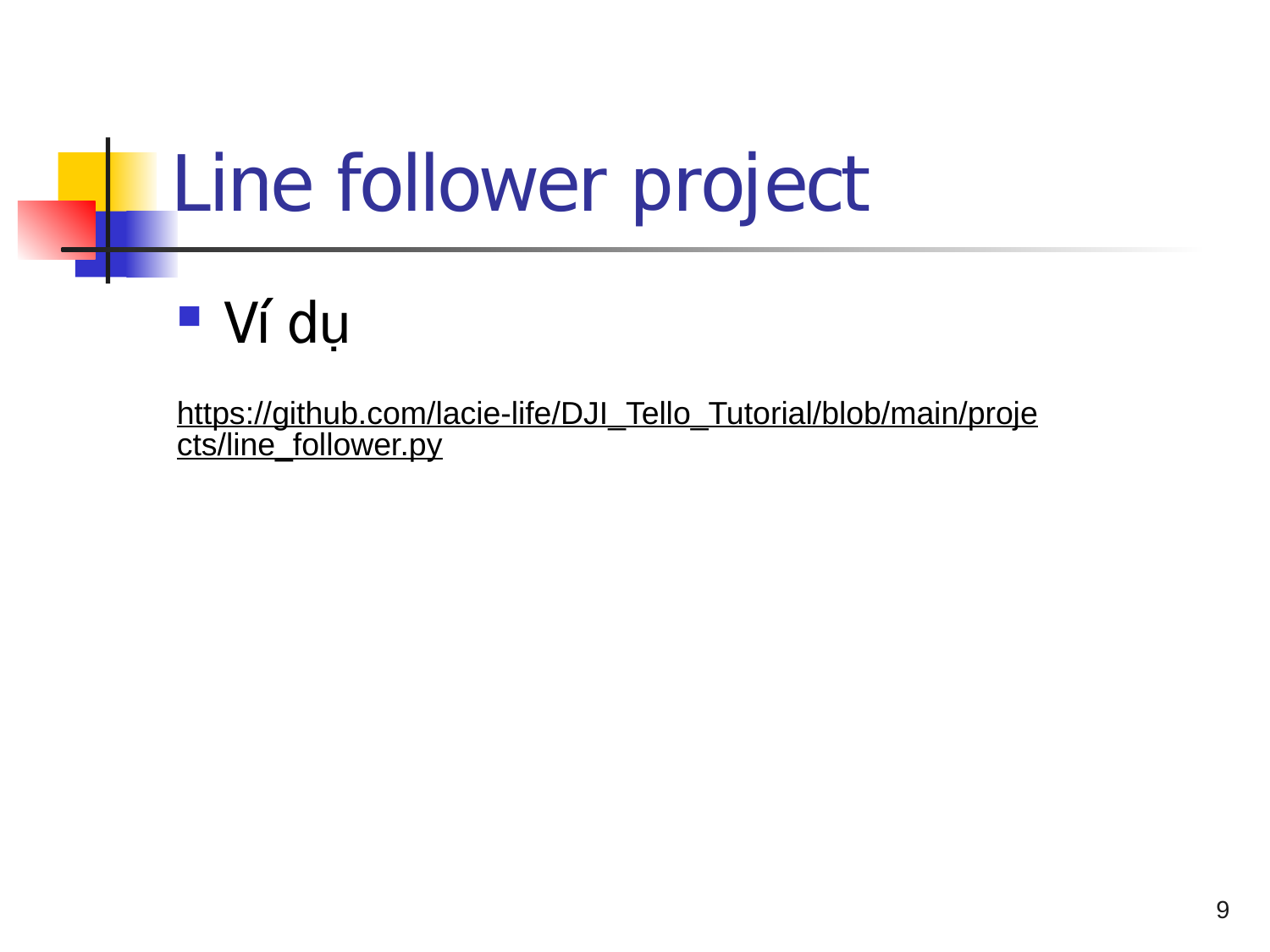

# Line follower project
Ví dụ
https://github.com/lacie-life/DJI_Tello_Tutorial/blob/main/projects/line_follower.py
9